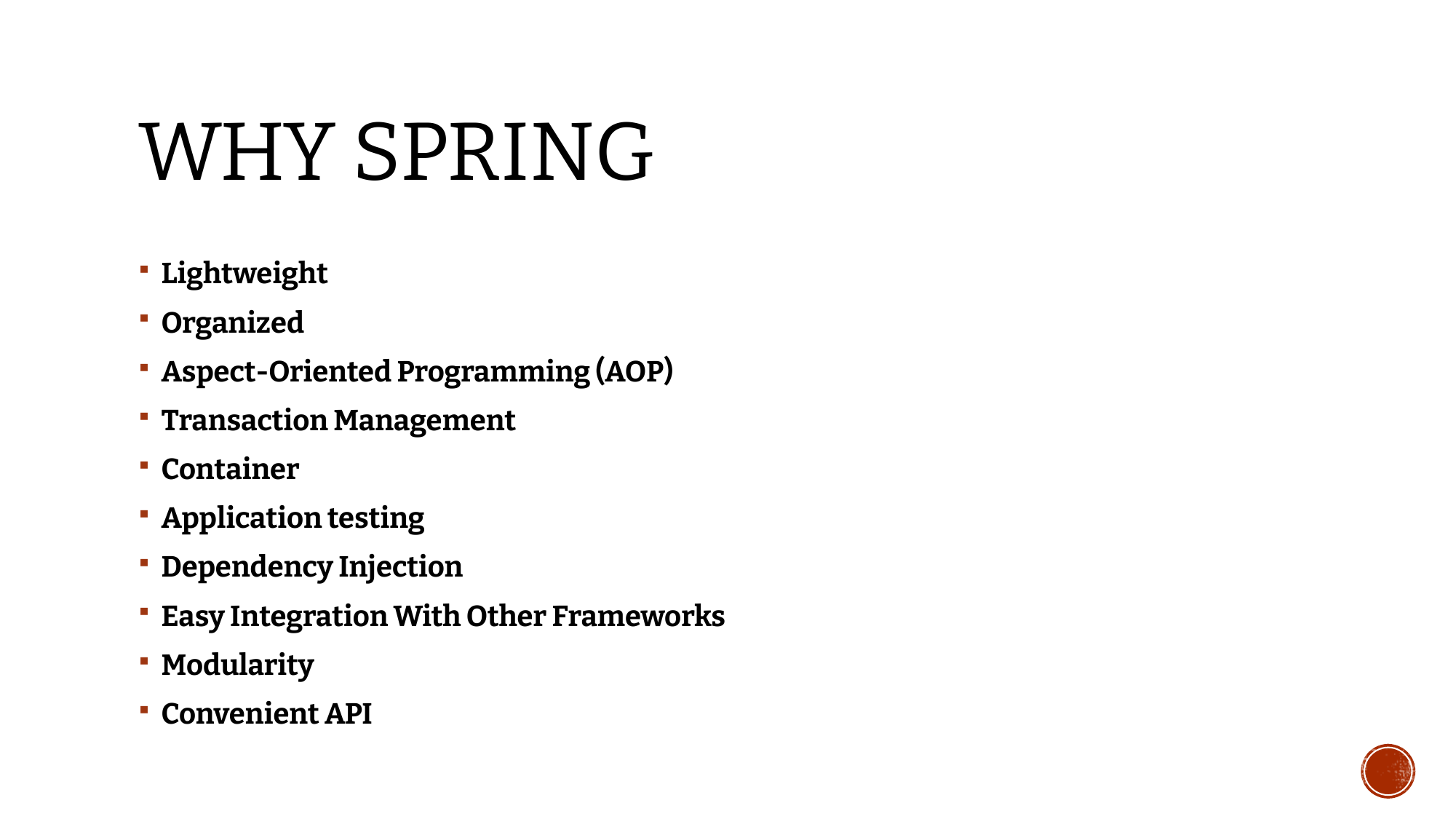

# Why Spring
Lightweight
Organized
Aspect-Oriented Programming (AOP)
Transaction Management
Container
Application testing
Dependency Injection
Easy Integration With Other Frameworks
Modularity
Convenient API